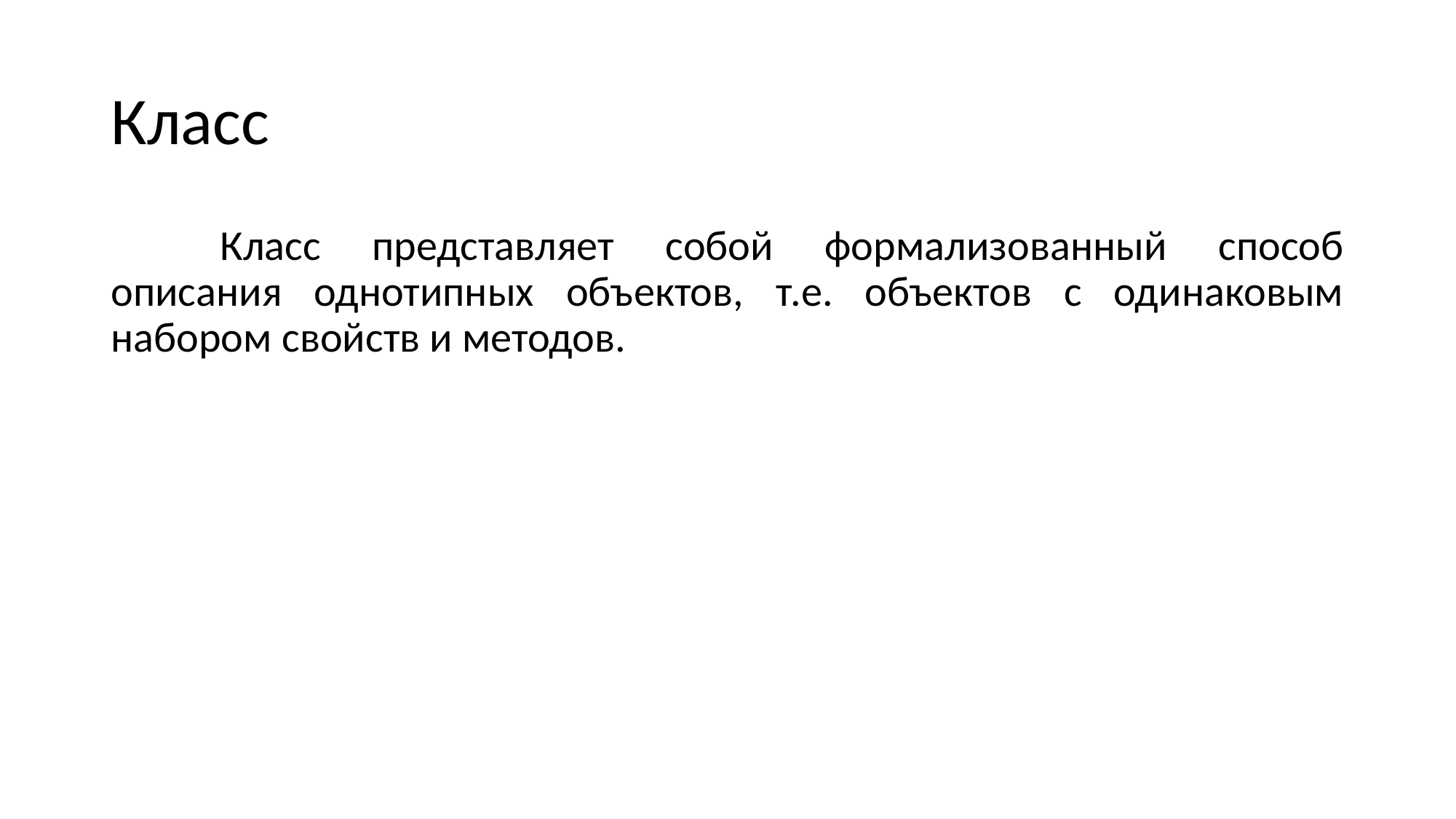

# Класс
	Класс представляет собой формализованный способ описания однотипных объектов, т.е. объектов с одинаковым набором свойств и методов.